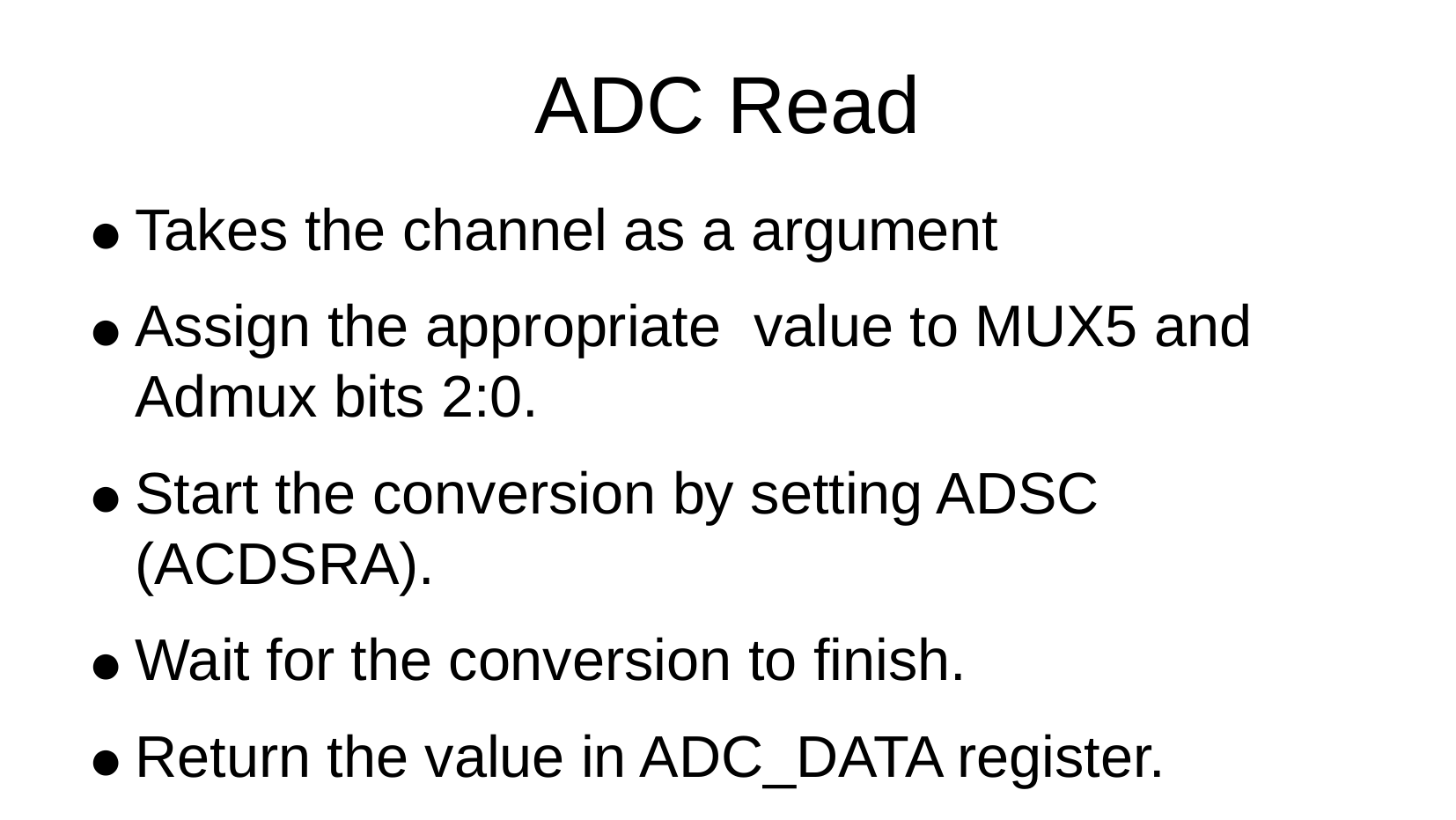

ADC Read
Takes the channel as a argument
Assign the appropriate  value to MUX5 and Admux bits 2:0.
Start the conversion by setting ADSC (ACDSRA).
Wait for the conversion to finish.
Return the value in ADC_DATA register.